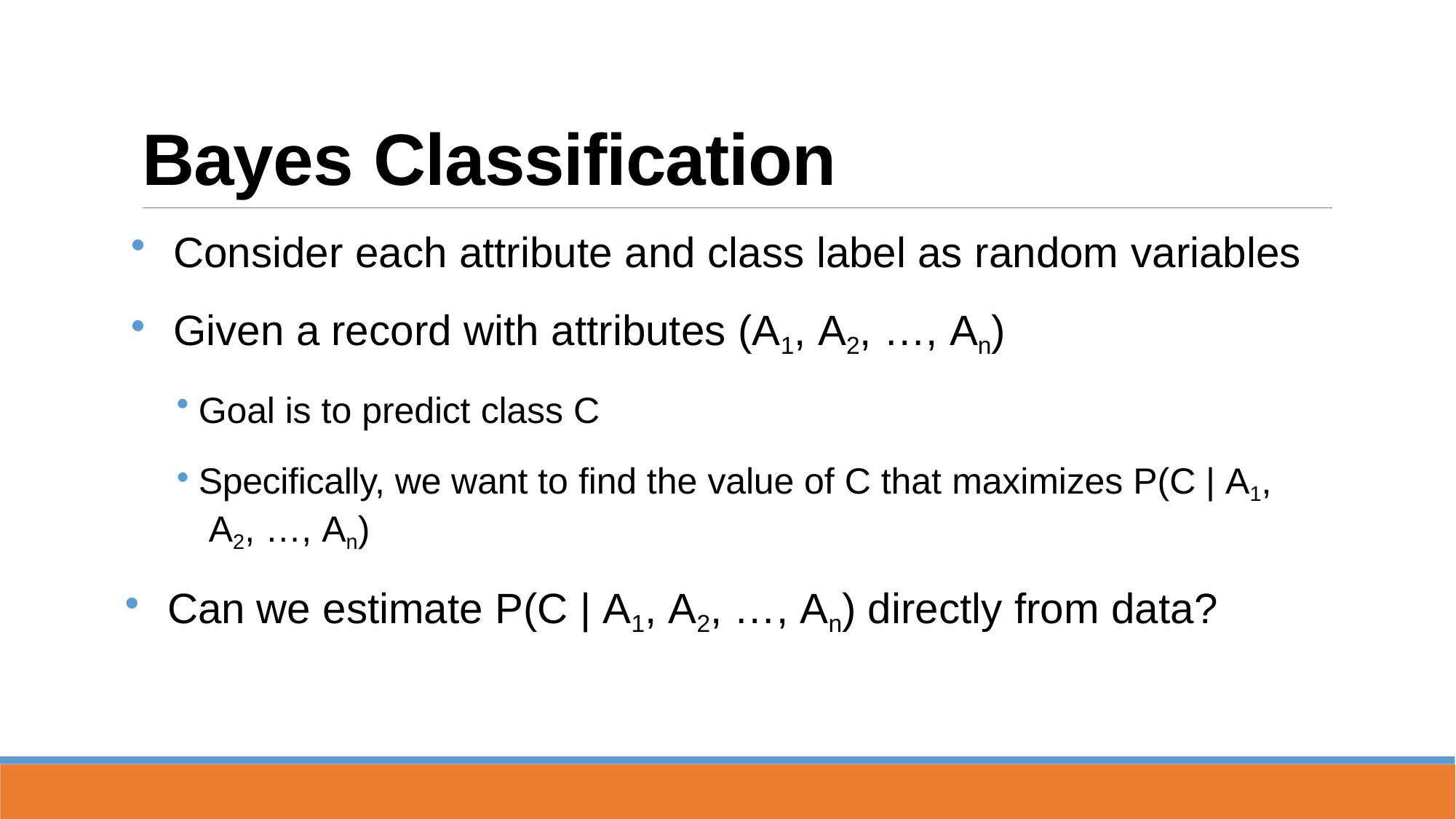

# Bayes Classification
Consider each attribute and class label as random variables
Given a record with attributes (A1, A2, …, An)
Goal is to predict class C
Specifically, we want to find the value of C that maximizes P(C | A1,  A2, …, An)
  Can we estimate P(C | A1, A2, …, An) directly from data?